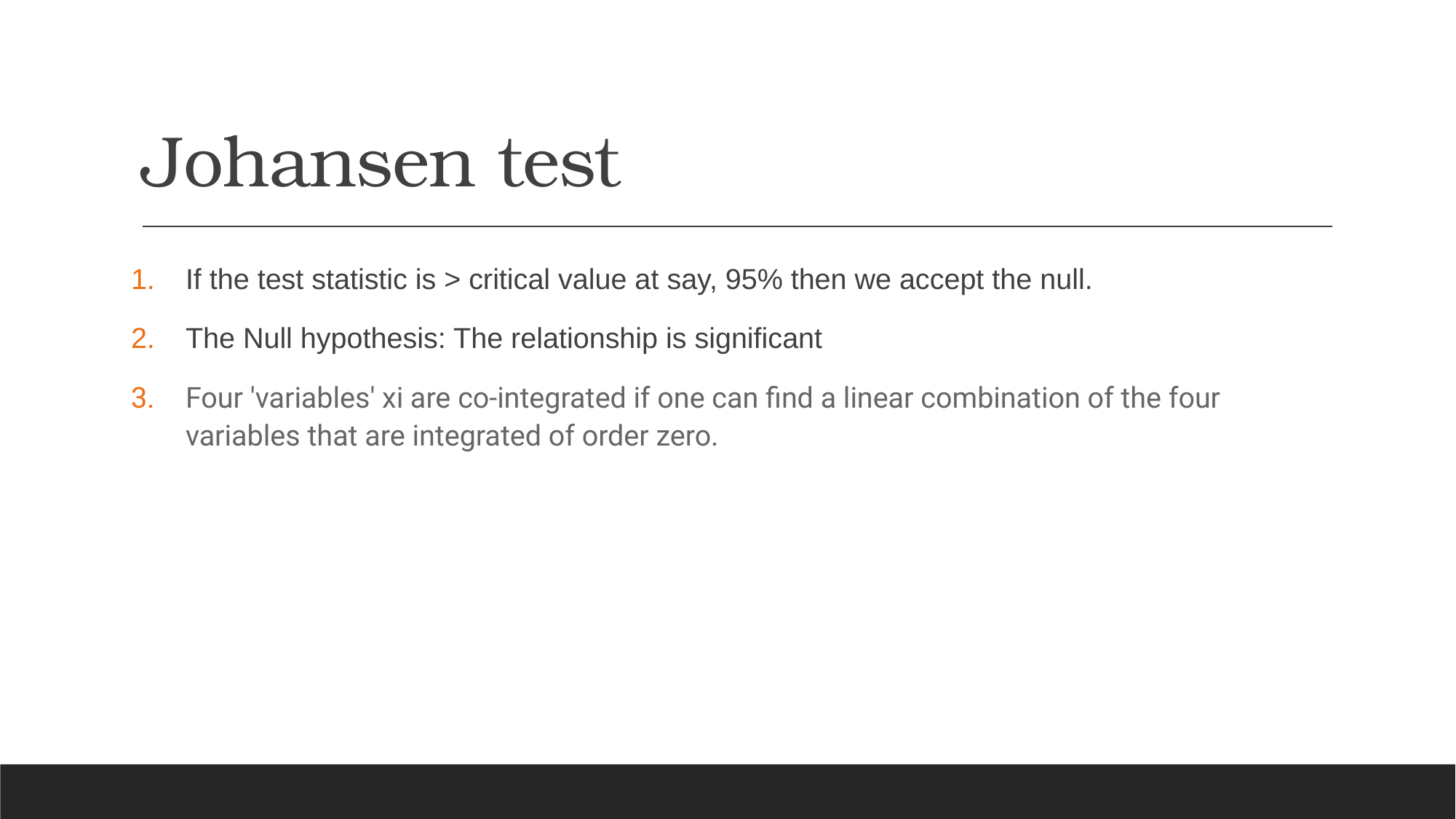

# Johansen test
If the test statistic is > critical value at say, 95% then we accept the null.
The Null hypothesis: The relationship is significant
Four 'variables' xi are co-integrated if one can find a linear combination of the four variables that are integrated of order zero.